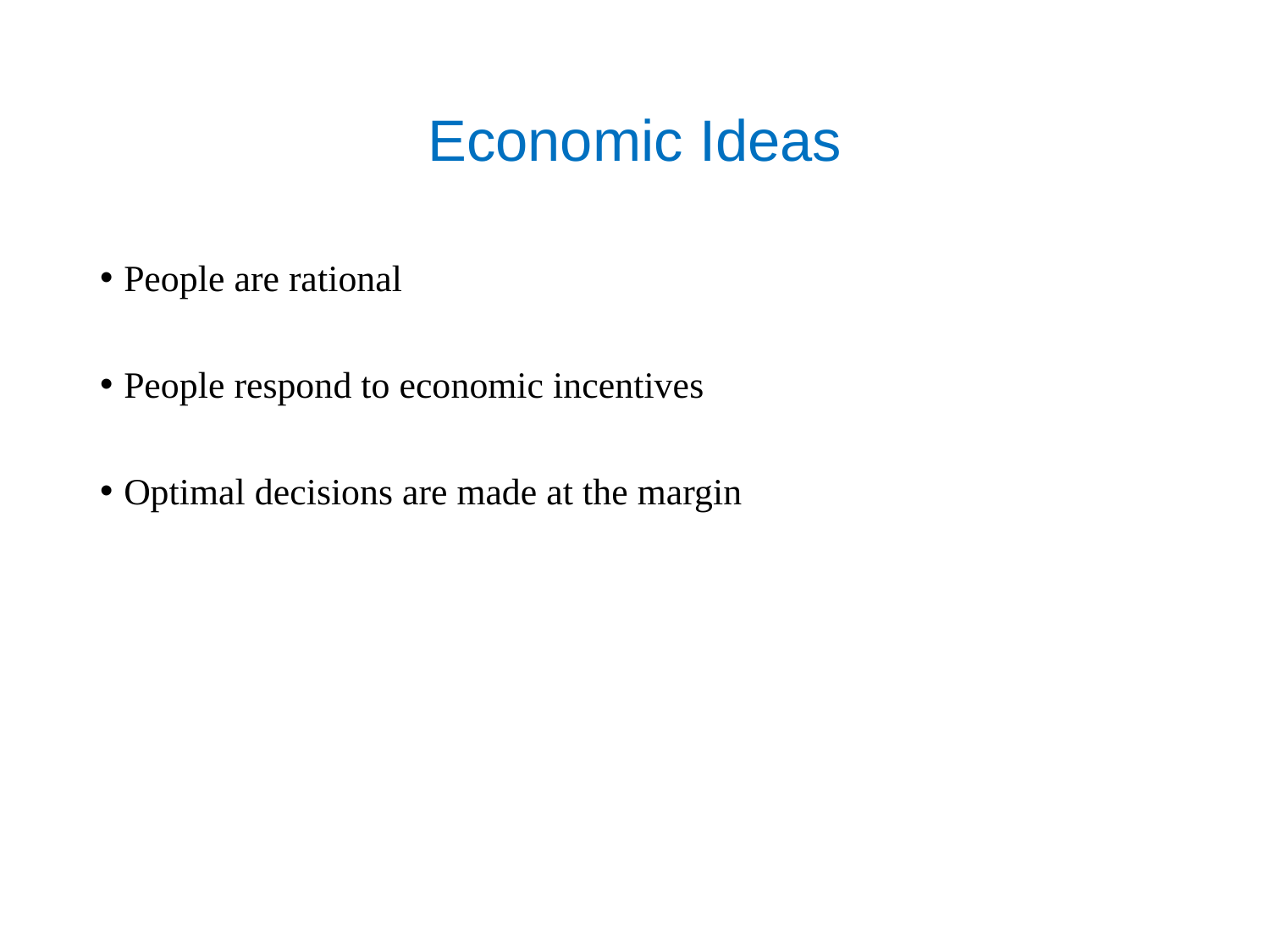

# Economic Ideas
People are rational

People respond to economic incentives

Optimal decisions are made at the margin